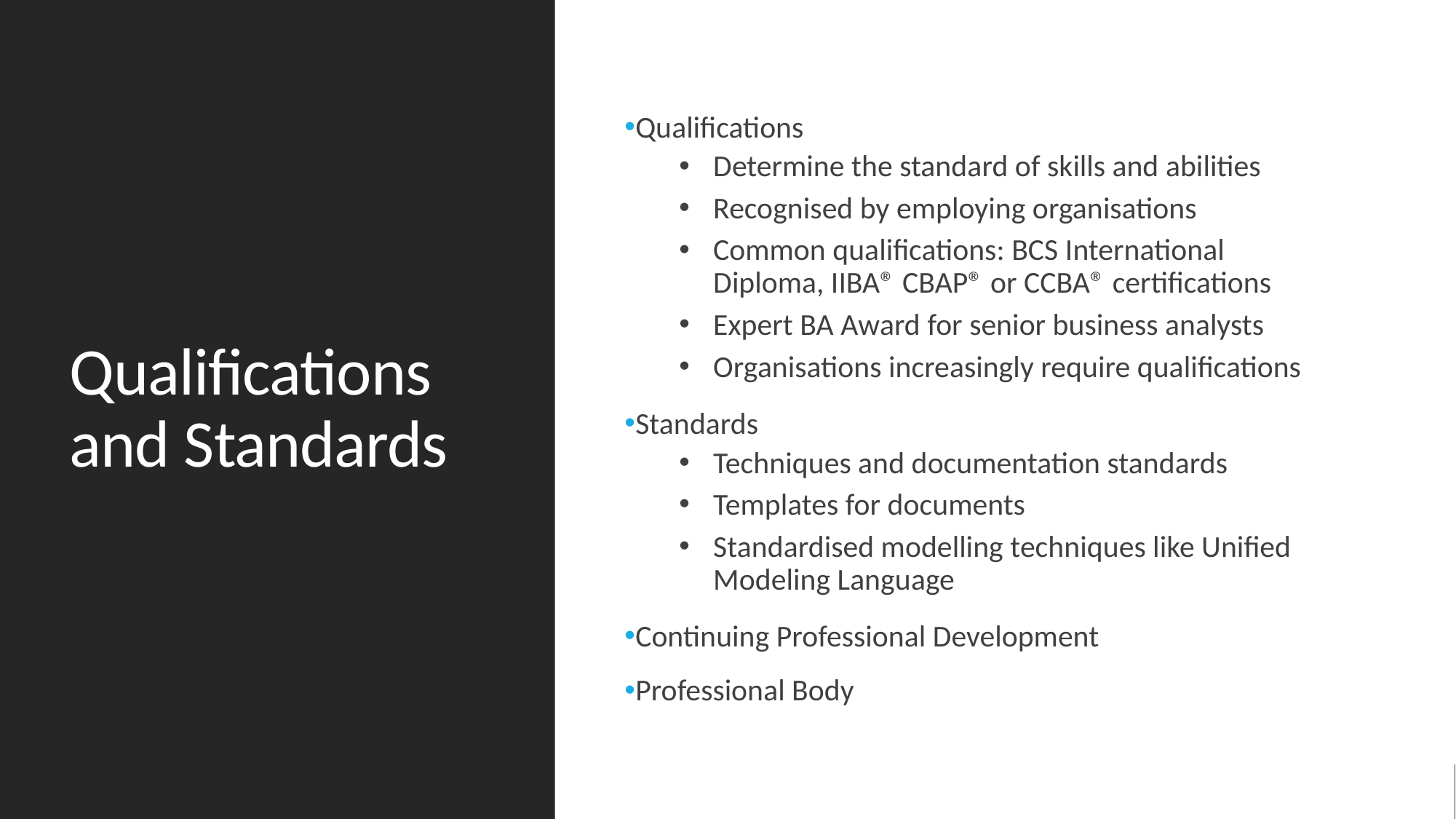

# Qualifications and Standards
Qualifications
Determine the standard of skills and abilities
Recognised by employing organisations
Common qualifications: BCS International Diploma, IIBA® CBAP® or CCBA® certifications
Expert BA Award for senior business analysts
Organisations increasingly require qualifications
Standards
Techniques and documentation standards
Templates for documents
Standardised modelling techniques like Unified Modeling Language
Continuing Professional Development
Professional Body